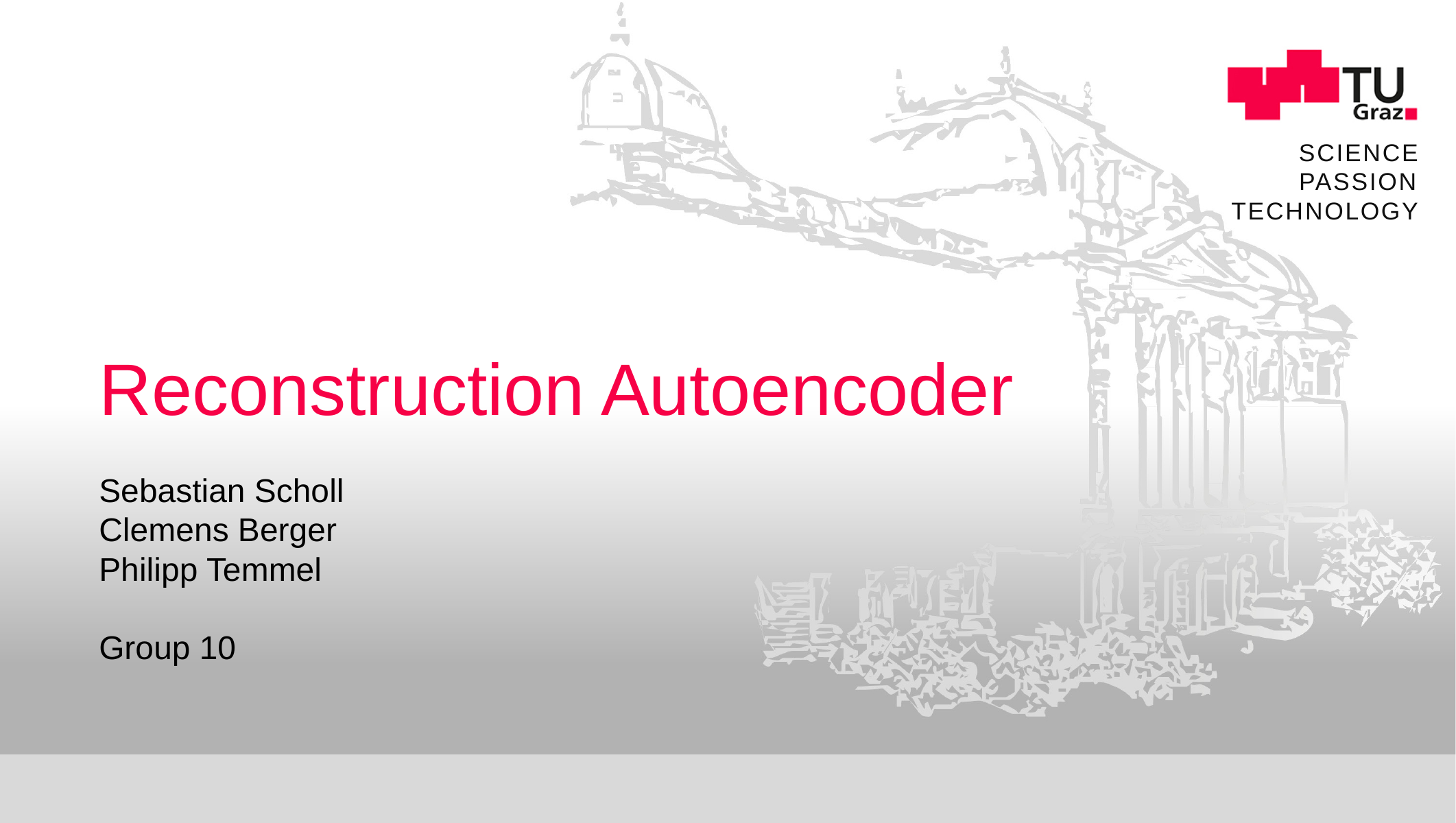

# Reconstruction Autoencoder
Sebastian Scholl
Clemens Berger
Philipp Temmel

Group 10